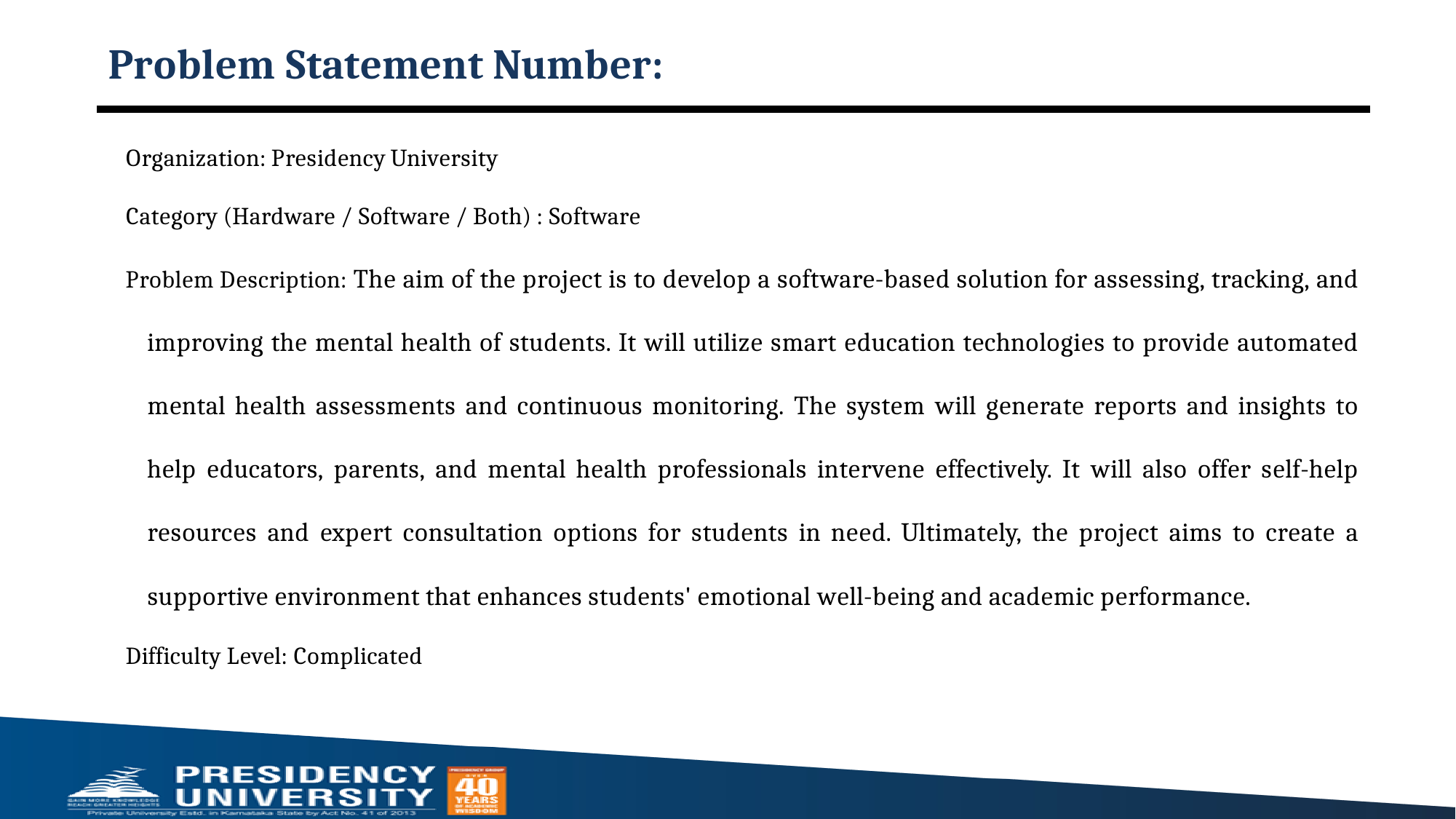

# Problem Statement Number:
Organization: Presidency University
Category (Hardware / Software / Both) : Software
Problem Description: The aim of the project is to develop a software-based solution for assessing, tracking, and improving the mental health of students. It will utilize smart education technologies to provide automated mental health assessments and continuous monitoring. The system will generate reports and insights to help educators, parents, and mental health professionals intervene effectively. It will also offer self-help resources and expert consultation options for students in need. Ultimately, the project aims to create a supportive environment that enhances students' emotional well-being and academic performance.
Difficulty Level: Complicated